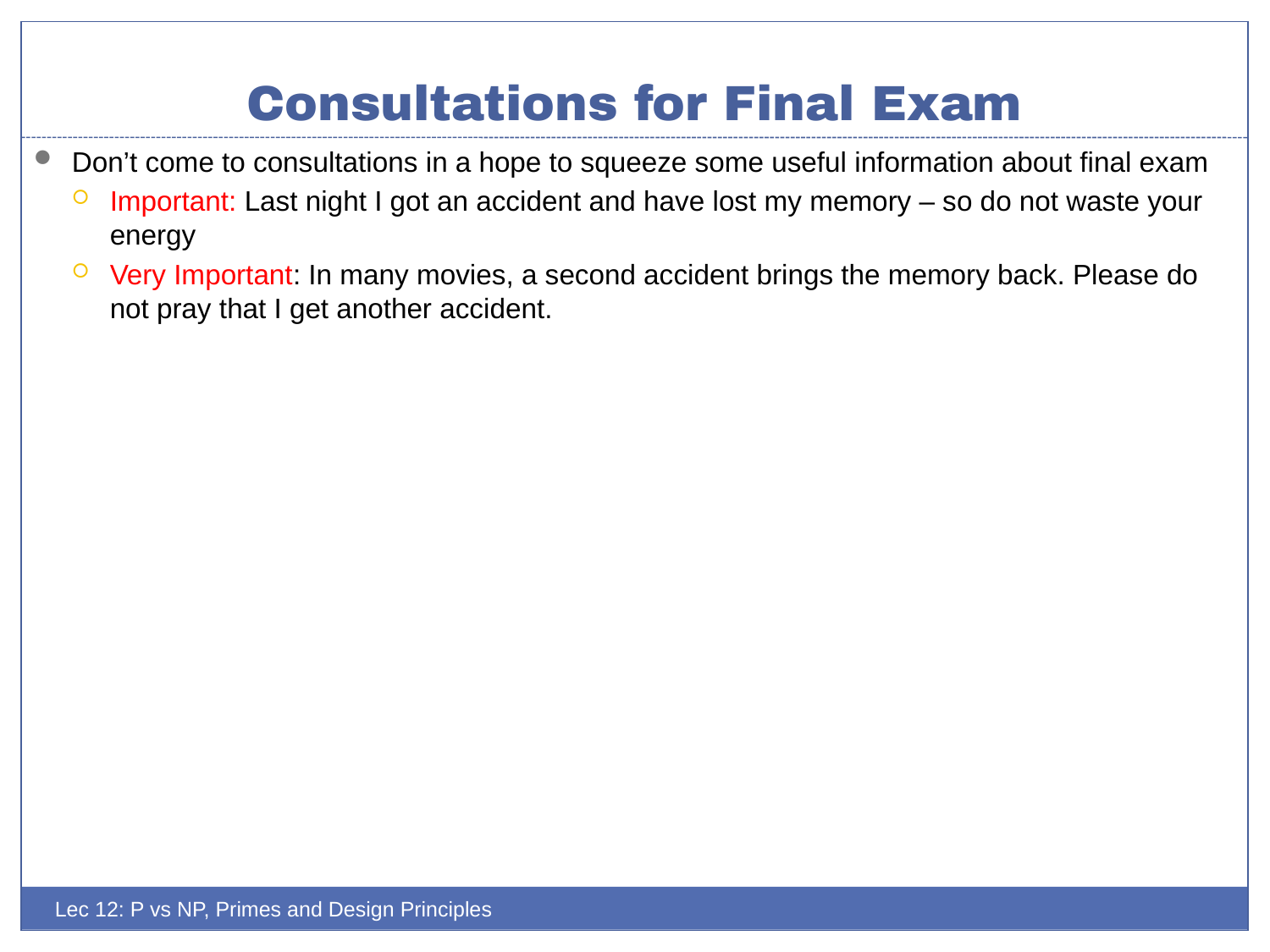

# Consultations for Final Exam
Don’t come to consultations in a hope to squeeze some useful information about final exam
Important: Last night I got an accident and have lost my memory – so do not waste your energy
Very Important: In many movies, a second accident brings the memory back. Please do not pray that I get another accident.

Lec 12: P vs NP, Primes and Design Principles